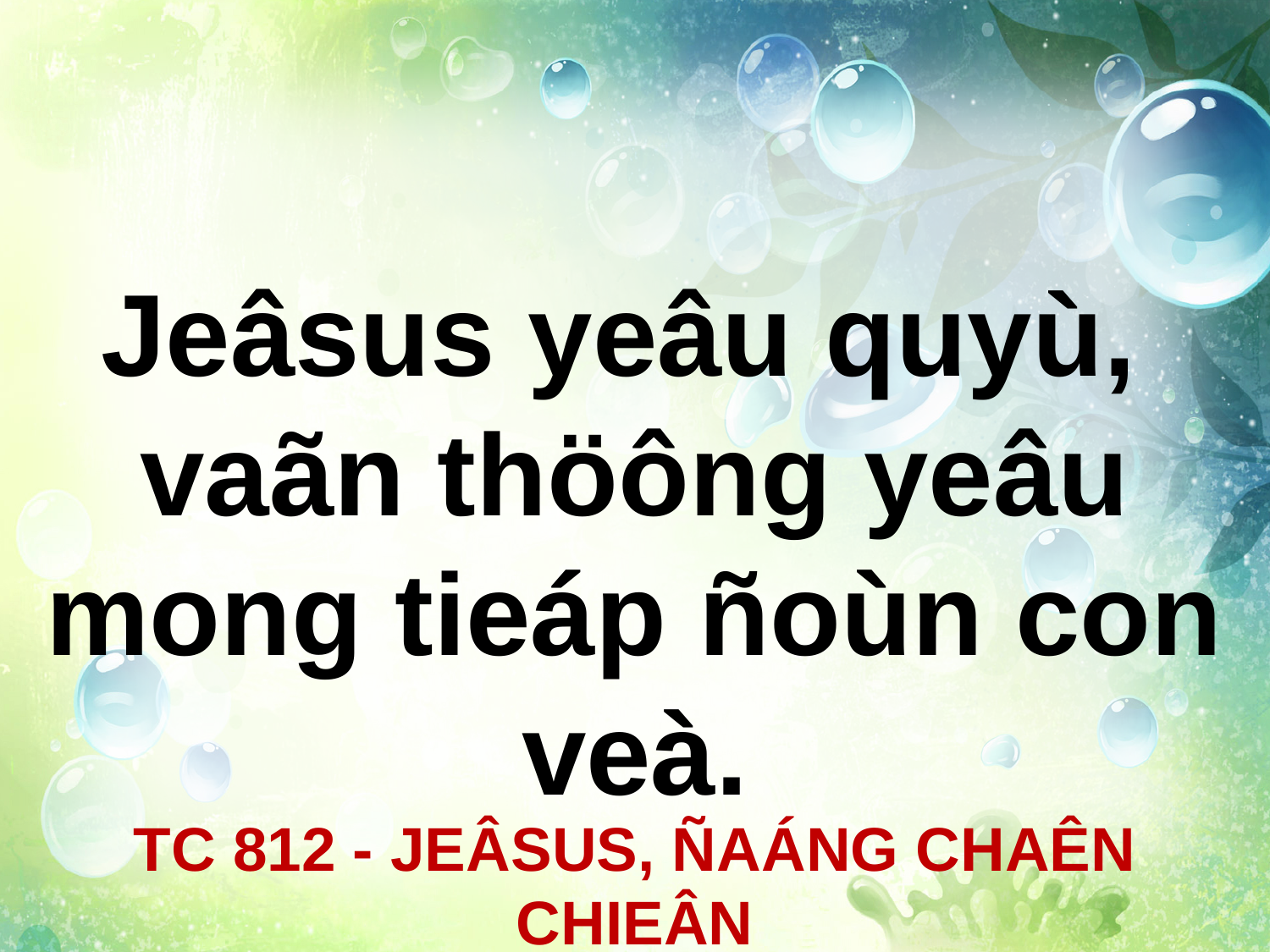

Jeâsus yeâu quyù,
vaãn thöông yeâu mong tieáp ñoùn con veà.
TC 812 - JEÂSUS, ÑAÁNG CHAÊN CHIEÂN